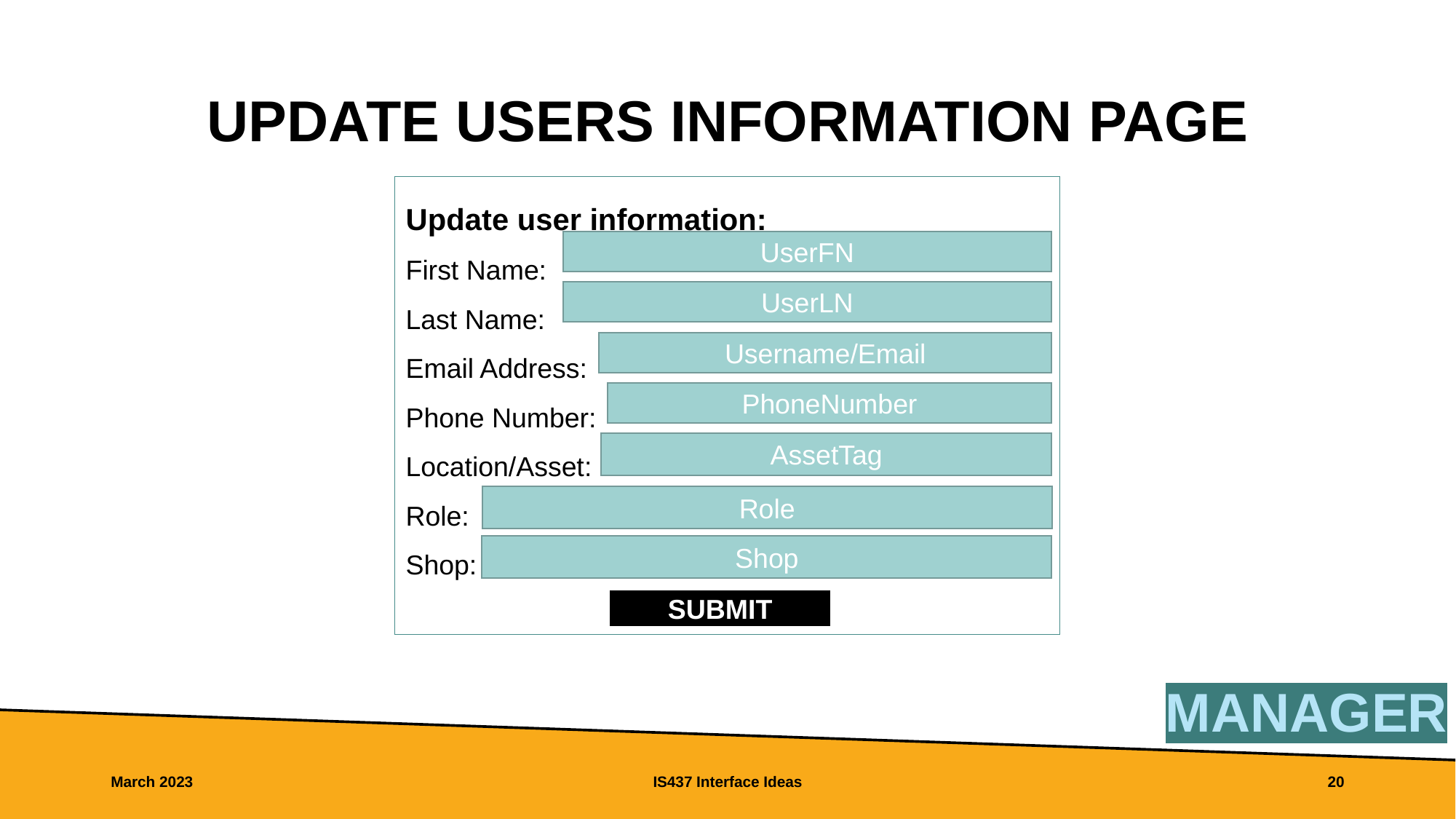

# Update Users Information Page
Update user information:
First Name:
Last Name:
Email Address:
Phone Number:
Location/Asset:
Role:
Shop:

UserFN
UserLN
Username/Email
PhoneNumber
AssetTag
Role
Shop
SUBMIT
MANAGER
March 2023
IS437 Interface Ideas
20